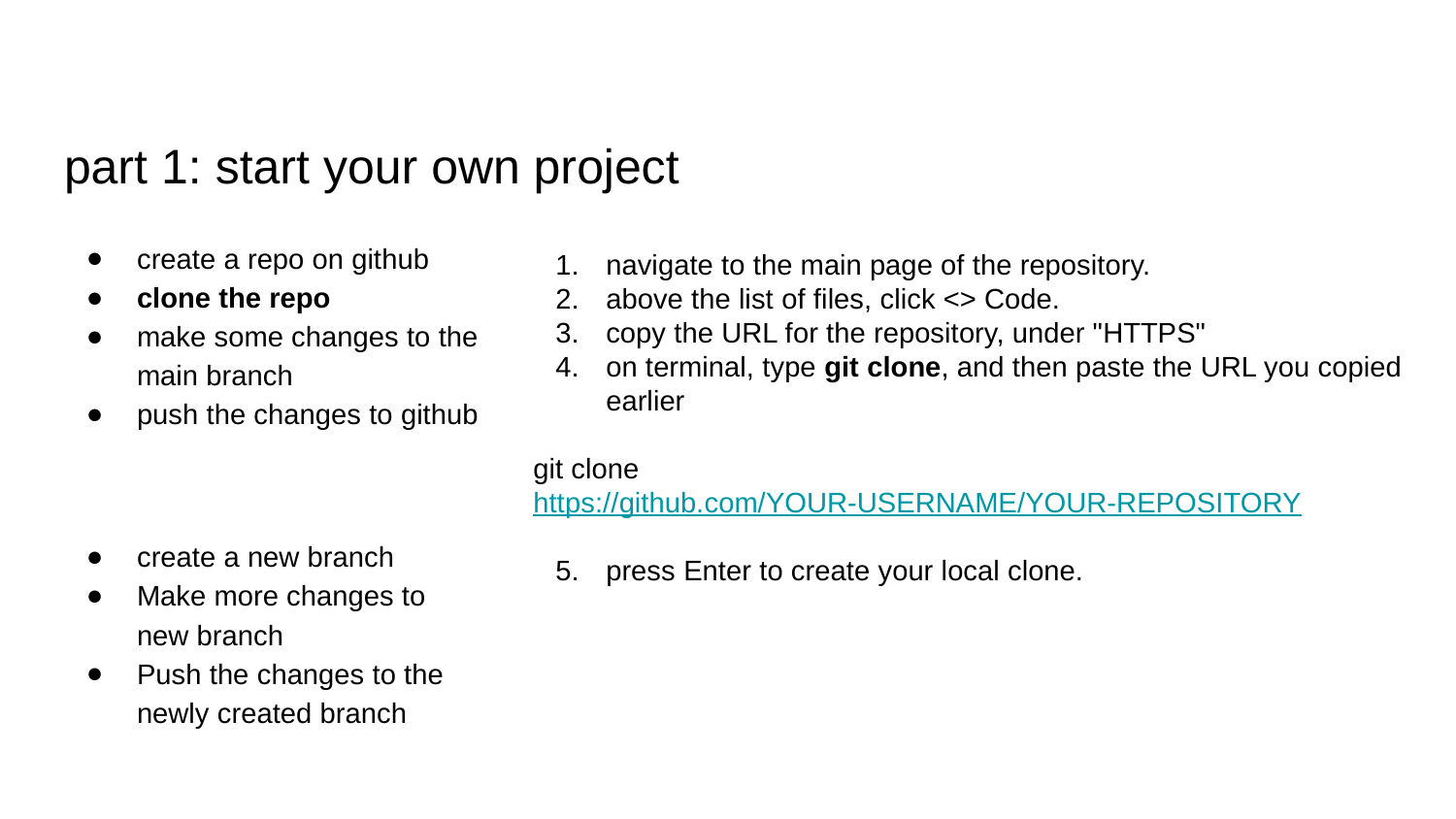

# part 1: start your own project
create a repo on github
clone the repo
make some changes to the main branch
push the changes to github

create a new branch
Make more changes to new branch
Push the changes to the newly created branch
navigate to the main page of the repository.
above the list of files, click <> Code.
copy the URL for the repository, under "HTTPS"
on terminal, type git clone, and then paste the URL you copied earlier

git clone https://github.com/YOUR-USERNAME/YOUR-REPOSITORY

press Enter to create your local clone.